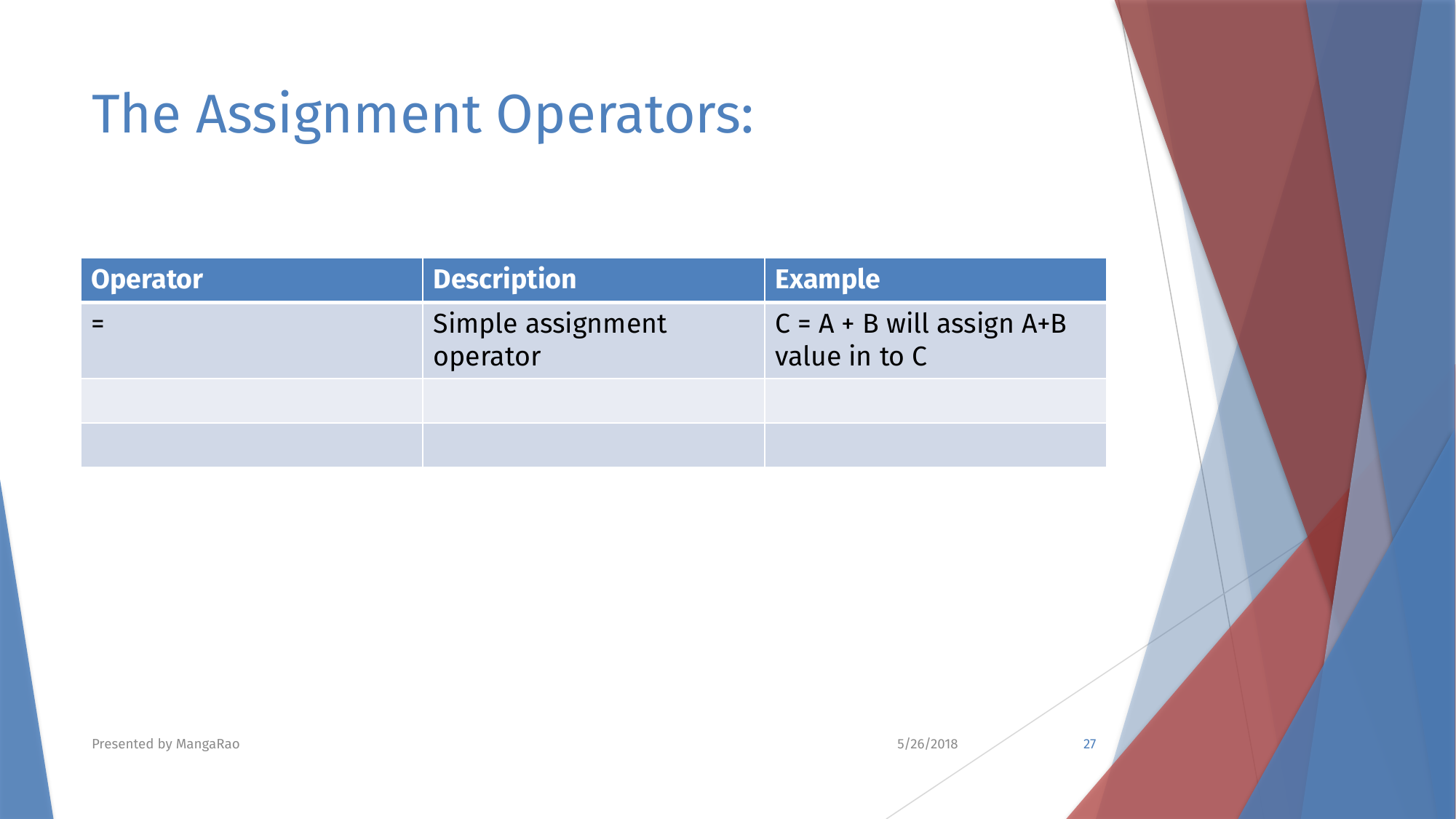

# The Assignment Operators:
| Operator | Description | Example |
| --- | --- | --- |
| = | Simple assignment operator | C = A + B will assign A+B value in to C |
|  |  |  |
|  |  |  |
Presented by MangaRao
5/26/2018
27